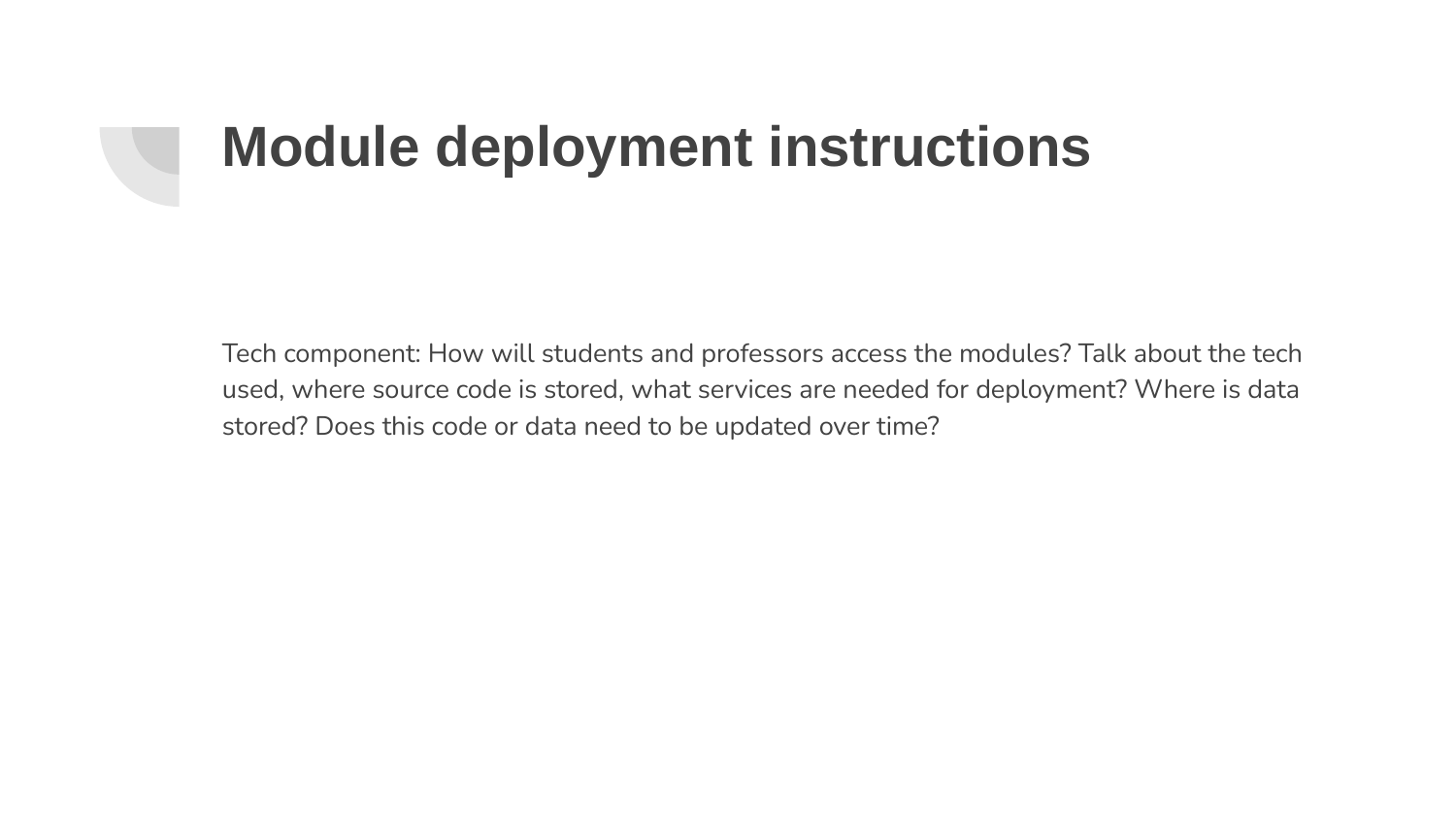

# Module deployment instructions
Tech component: How will students and professors access the modules? Talk about the tech used, where source code is stored, what services are needed for deployment? Where is data stored? Does this code or data need to be updated over time?